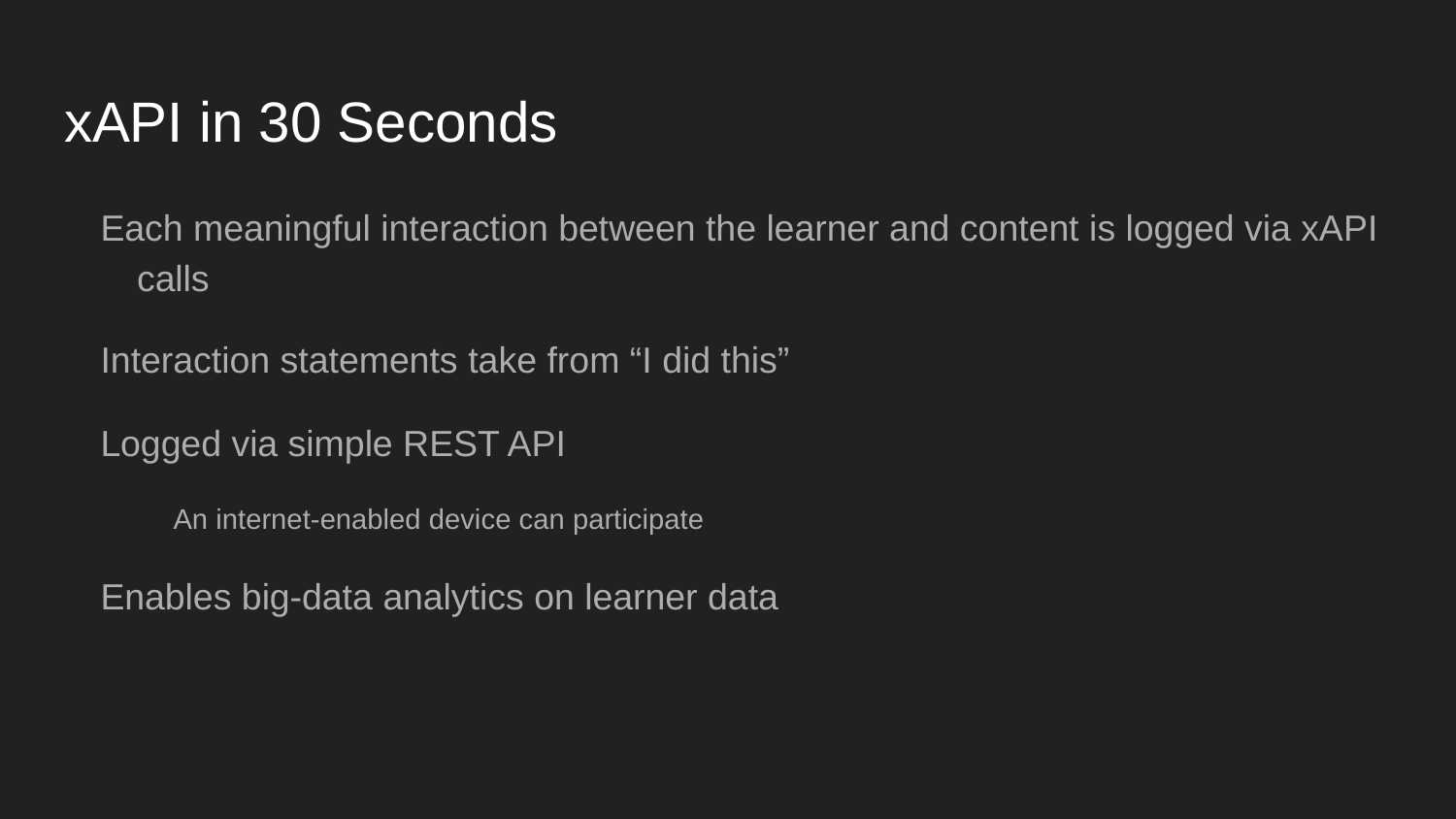

# xAPI in 30 Seconds
Each meaningful interaction between the learner and content is logged via xAPI calls
Interaction statements take from “I did this”
Logged via simple REST API
An internet-enabled device can participate
Enables big-data analytics on learner data